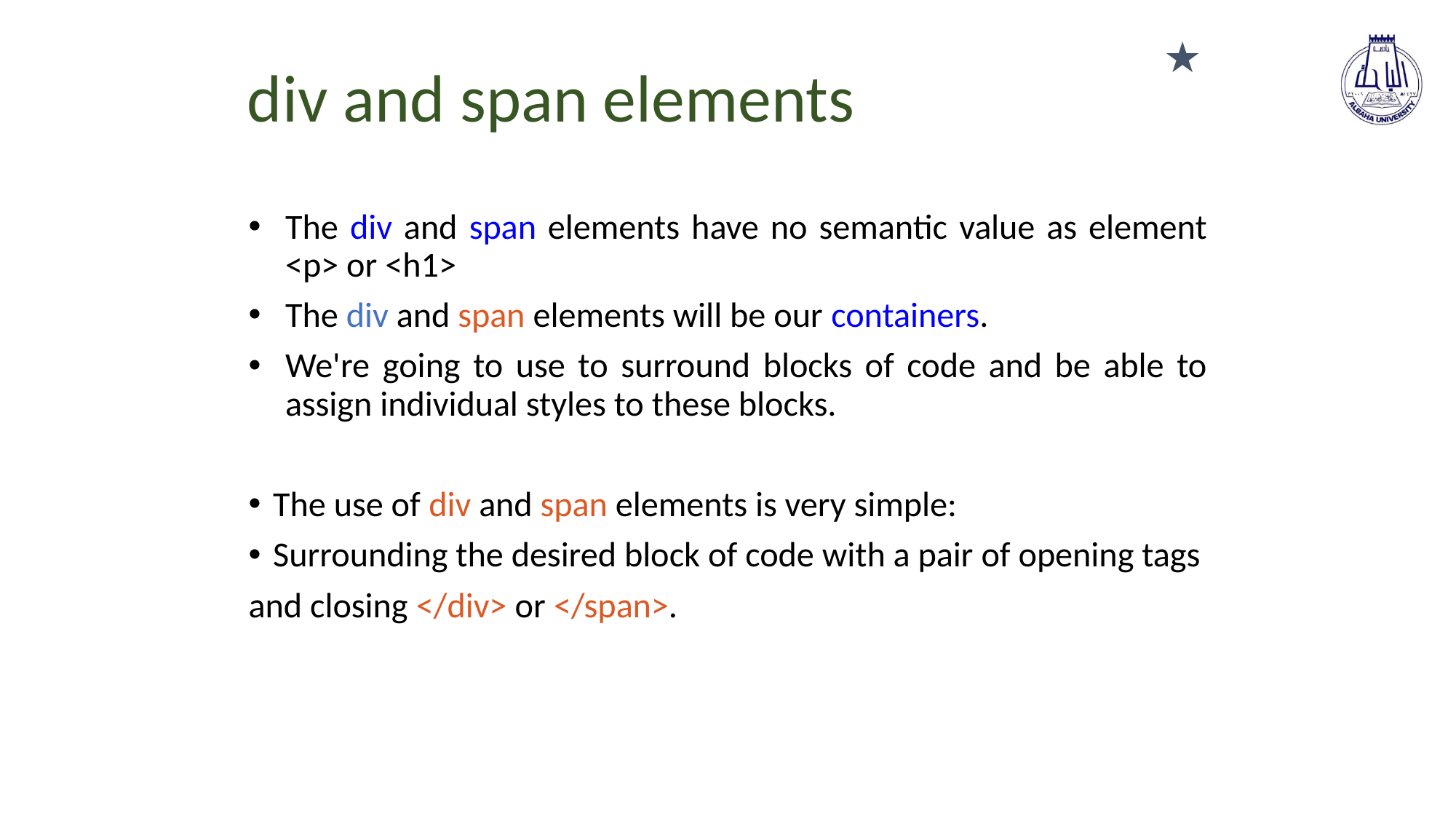

# div and span elements
★
The div and span elements have no semantic value as element <p> or <h1>
The div and span elements will be our containers.
We're going to use to surround blocks of code and be able to assign individual styles to these blocks.

The use of div and span elements is very simple:
Surrounding the desired block of code with a pair of opening tags
and closing </div> or </span>.